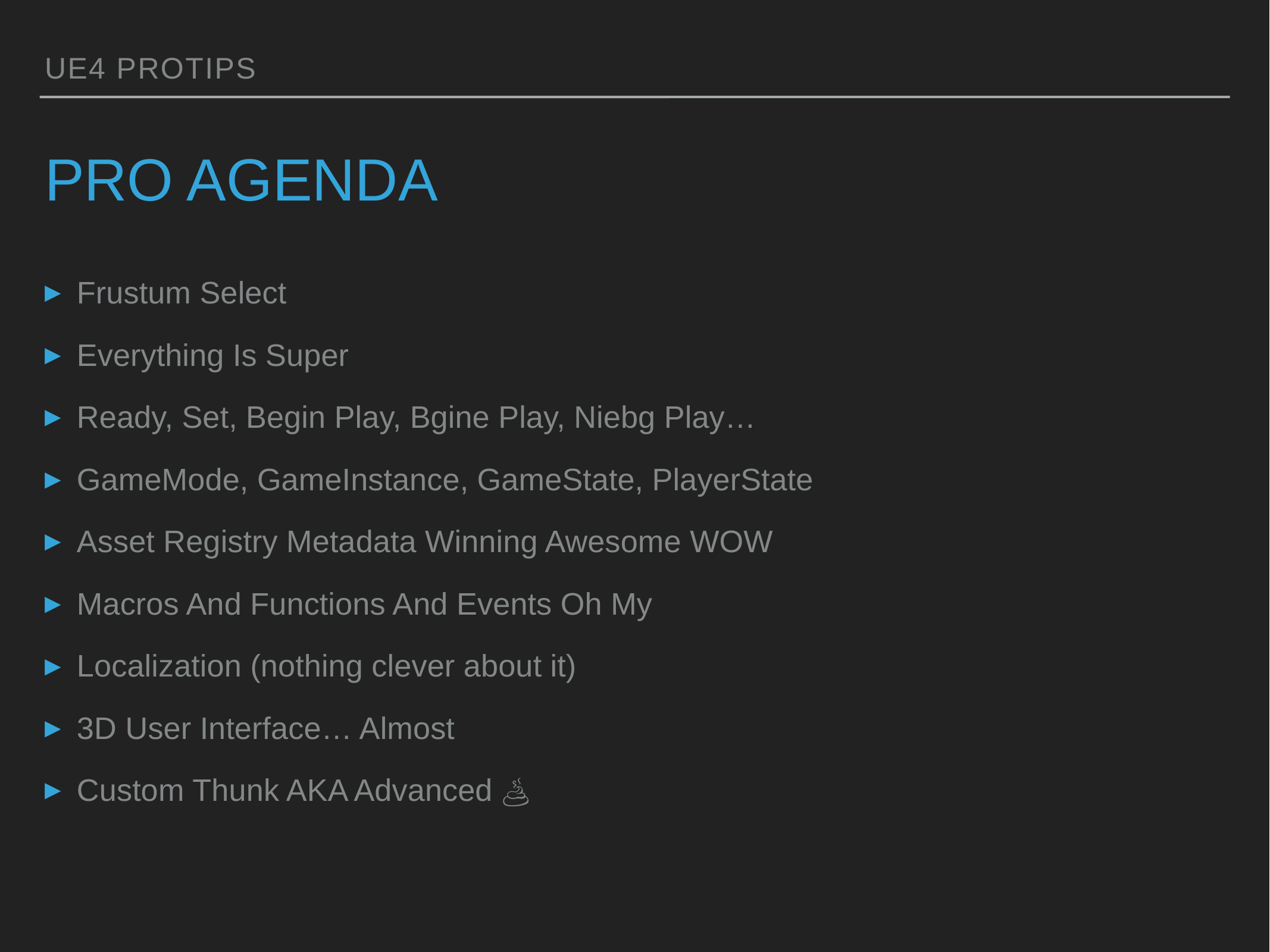

UE4 Protips
# pro agenda
Frustum Select
Everything Is Super
Ready, Set, Begin Play, Bgine Play, Niebg Play…
GameMode, GameInstance, GameState, PlayerState
Asset Registry Metadata Winning Awesome WOW
Macros And Functions And Events Oh My
Localization (nothing clever about it)
3D User Interface… Almost
Custom Thunk AKA Advanced 💩